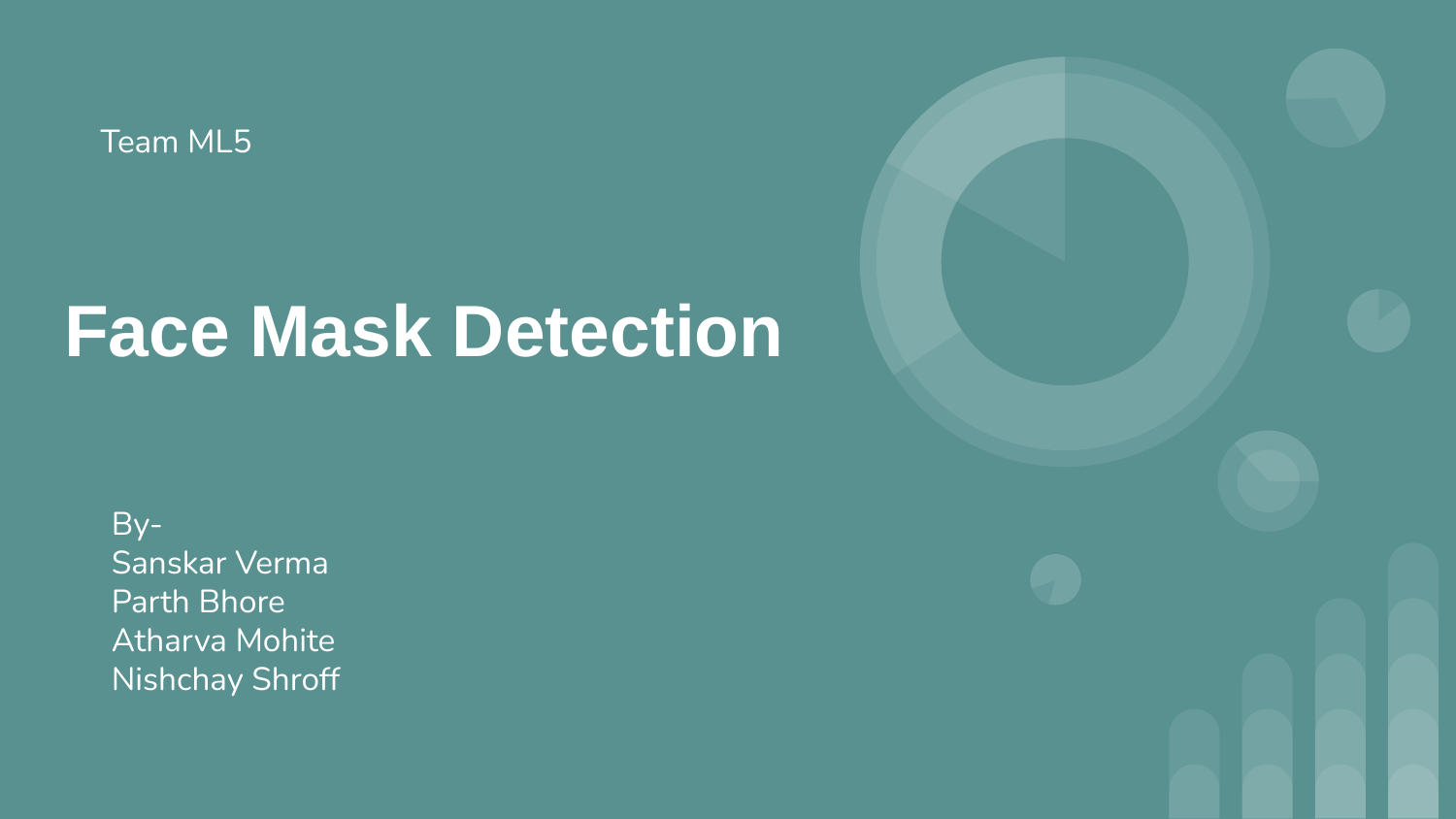

Team ML5
# Face Mask Detection
By-
Sanskar Verma
Parth Bhore
Atharva Mohite
Nishchay Shroff